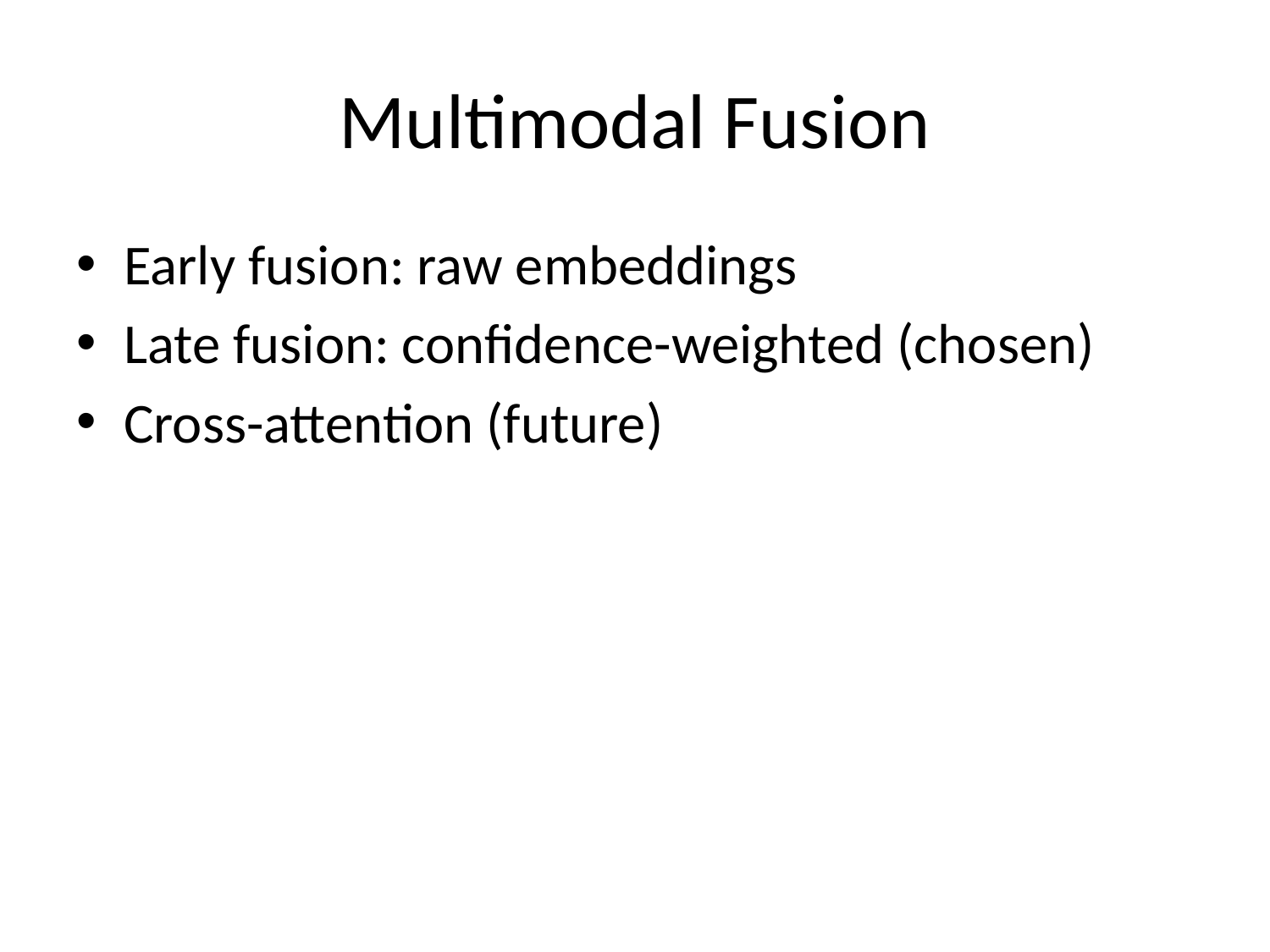

# Multimodal Fusion
Early fusion: raw embeddings
Late fusion: confidence-weighted (chosen)
Cross-attention (future)